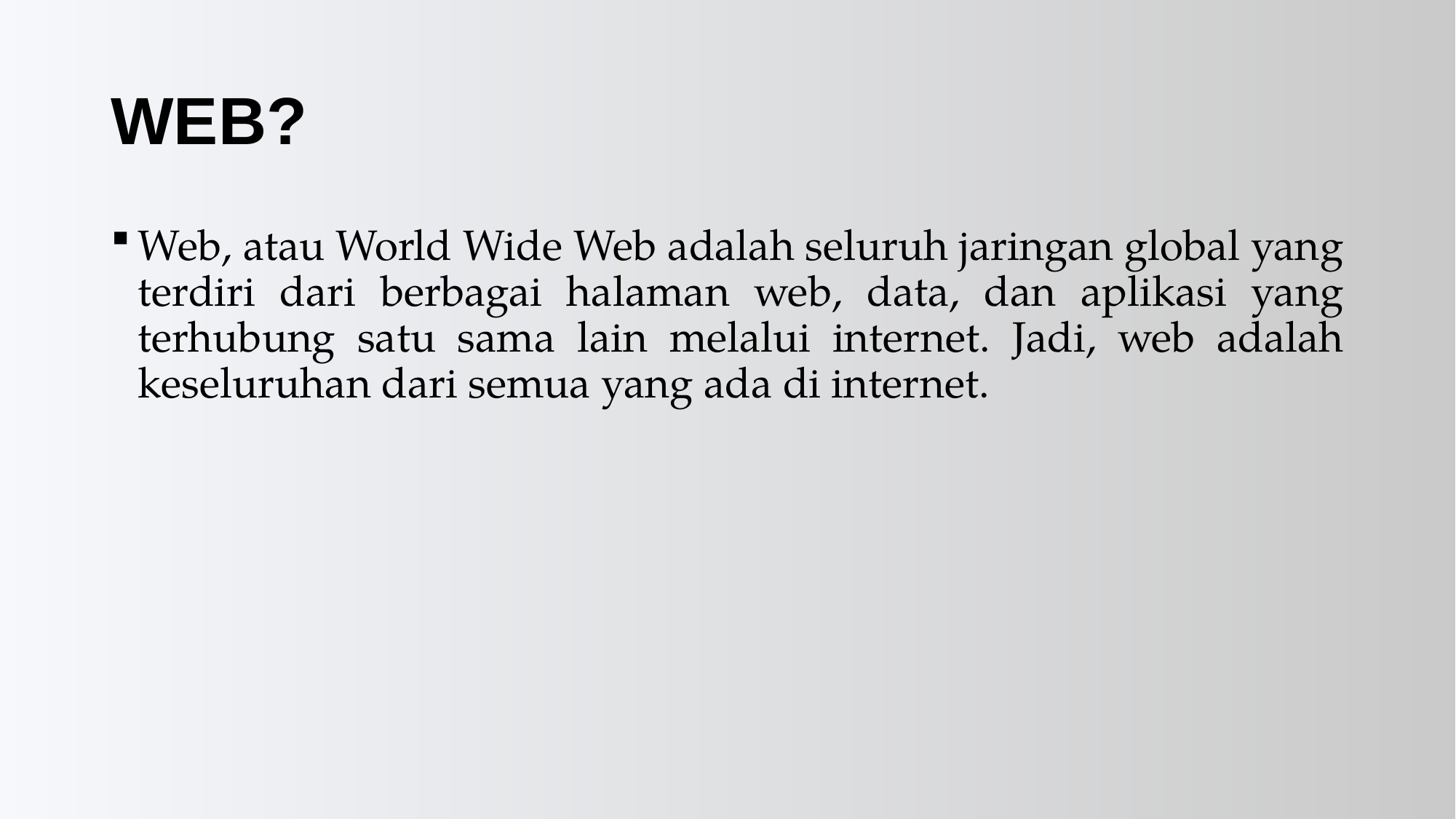

# WEB?
Web, atau World Wide Web adalah seluruh jaringan global yang terdiri dari berbagai halaman web, data, dan aplikasi yang terhubung satu sama lain melalui internet. Jadi, web adalah keseluruhan dari semua yang ada di internet.